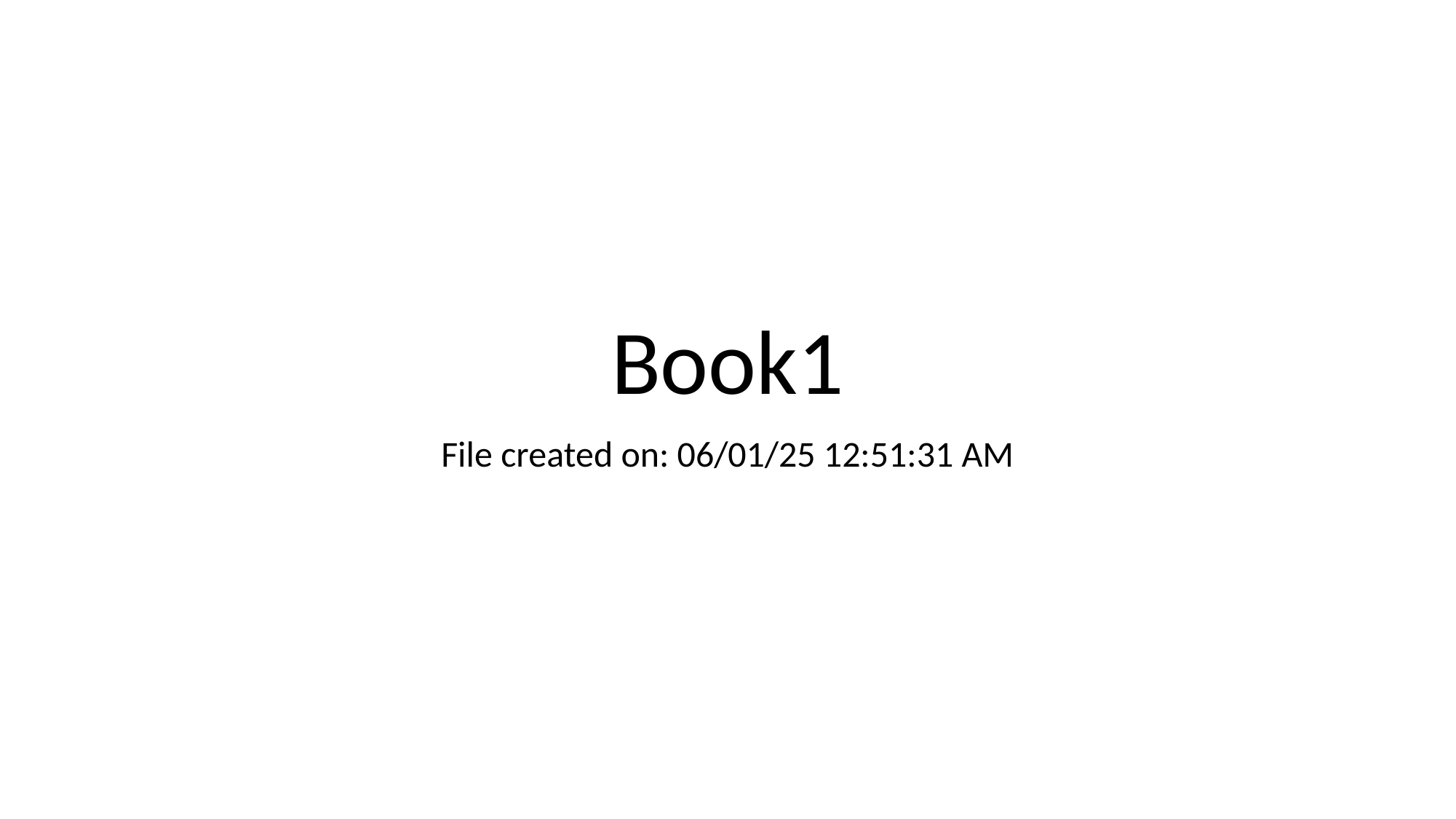

# Book1
File created on: 06/01/25 12:51:31 AM